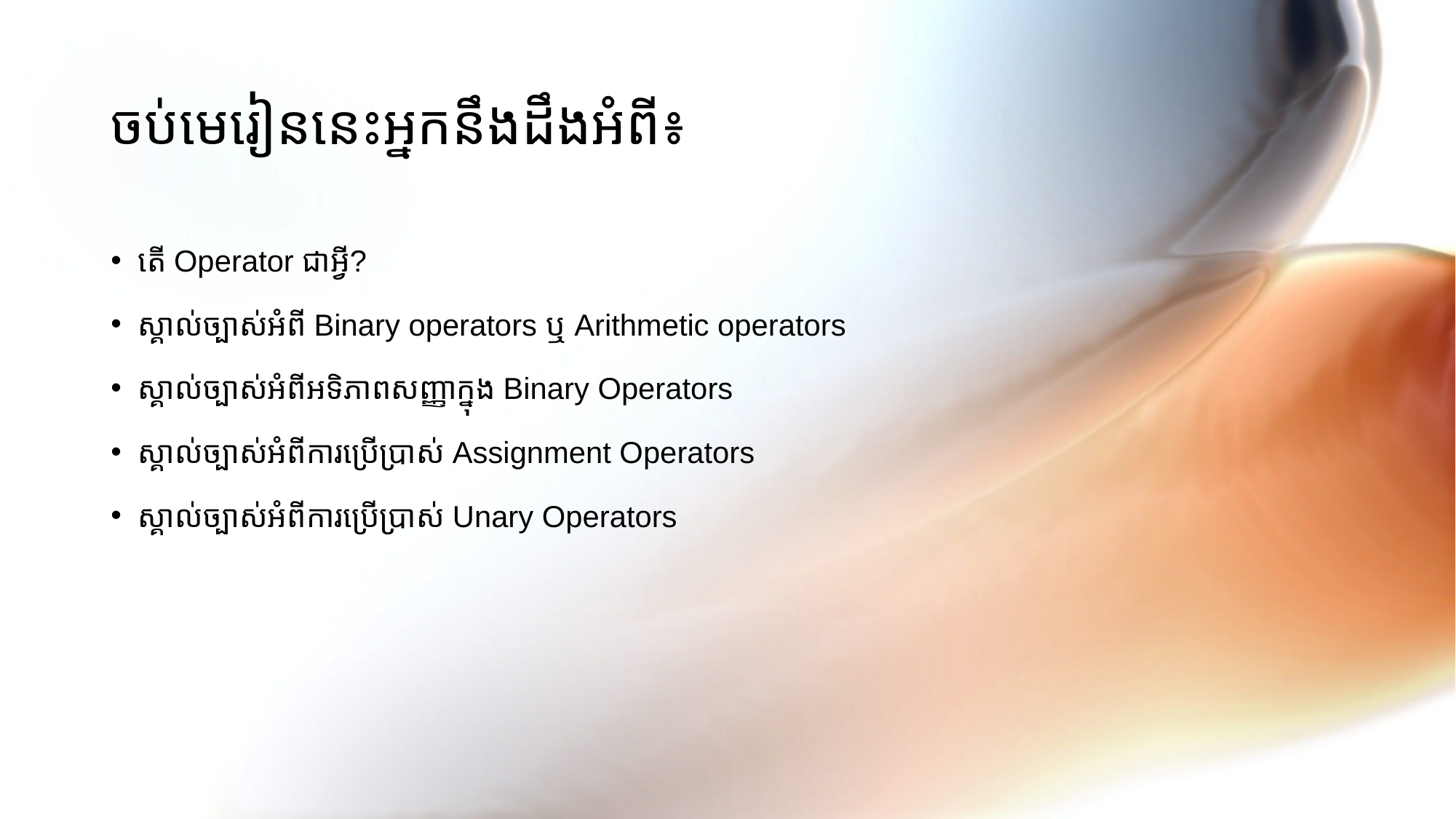

# ចប់មេរៀននេះអ្នកនឹងដឹងអំពី៖
តើ Operator ជាអ្វី?
ស្គាល់ច្បាស់អំពី Binary operators ឬ Arithmetic operators
ស្គាល់ច្បាស់អំពីអទិភាពសញ្ញាក្នុង Binary Operators
ស្គាល់ច្បាស់អំពីការប្រើប្រាស់ Assignment Operators
ស្គាល់ច្បាស់អំពីការប្រើប្រាស់ Unary Operators